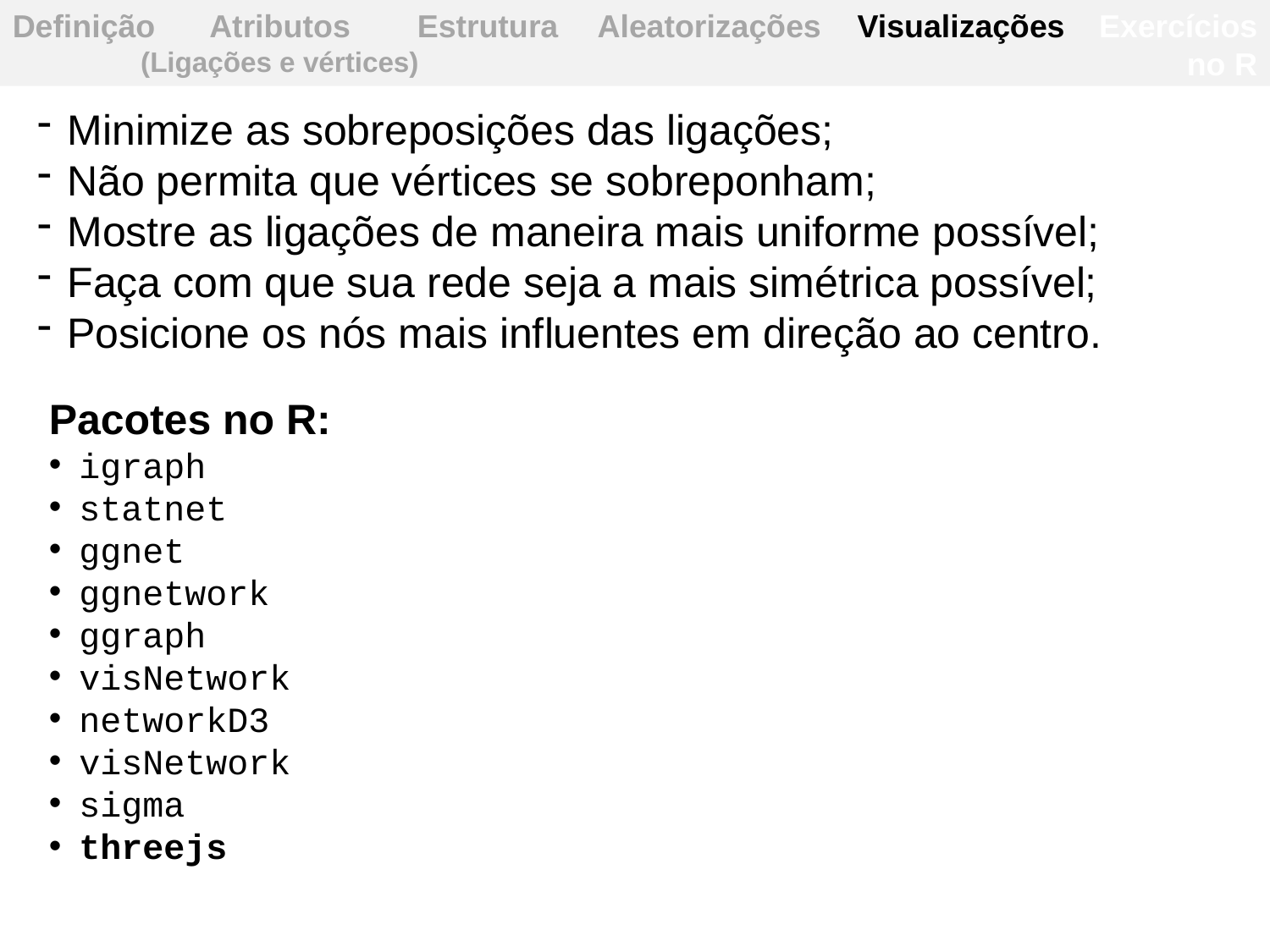

Definição
Atributos
(Ligações e vértices)
Estrutura
Aleatorizações
Visualizações
Exercícios no R
Minimize as sobreposições das ligações;
Não permita que vértices se sobreponham;
Mostre as ligações de maneira mais uniforme possível;
Faça com que sua rede seja a mais simétrica possível;
Posicione os nós mais influentes em direção ao centro.
Pacotes no R:
igraph
statnet
ggnet
ggnetwork
ggraph
visNetwork
networkD3
visNetwork
sigma
threejs